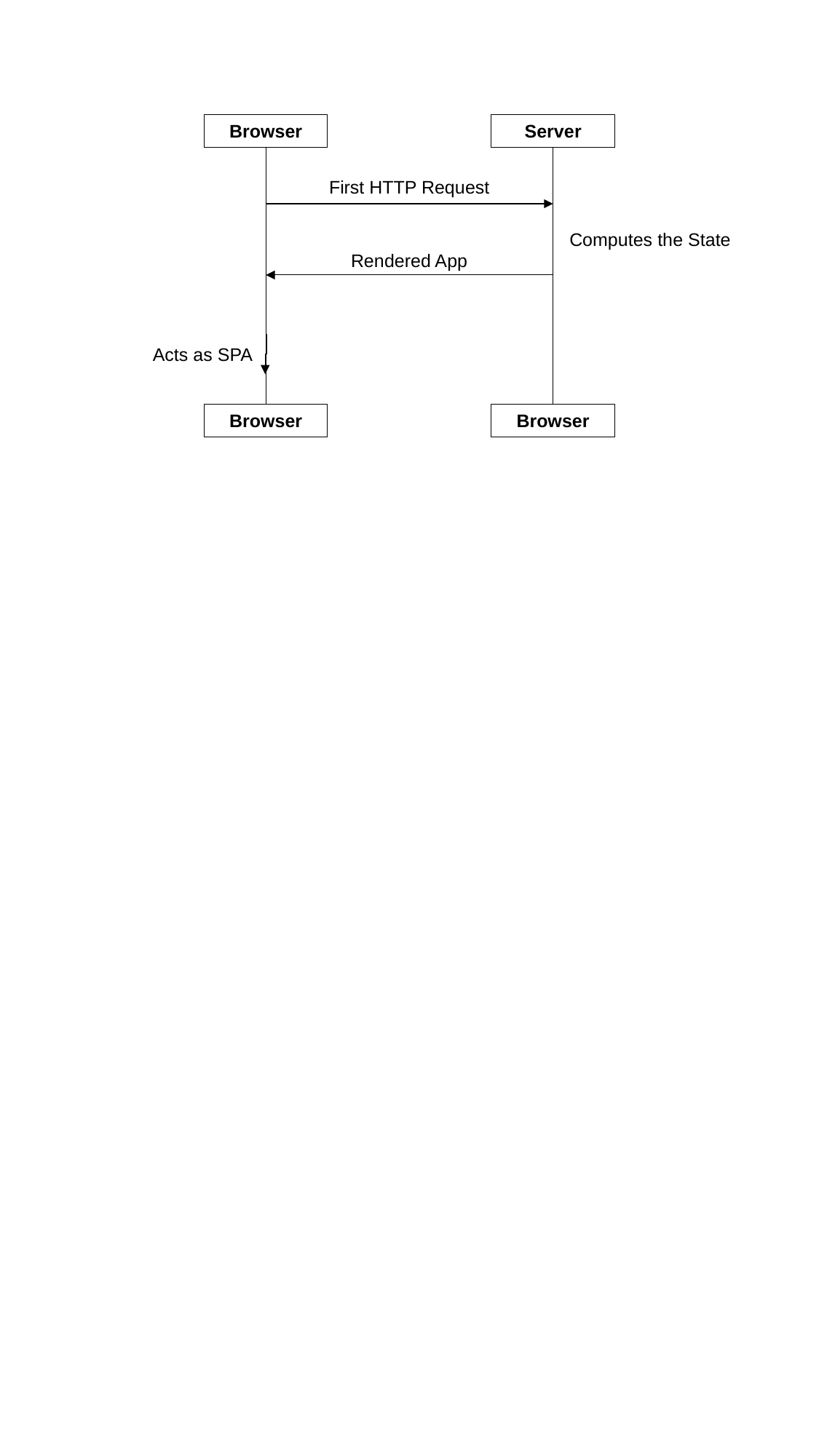

Browser
Server
First HTTP Request
Computes the State
Rendered App
Acts as SPA
Browser
Browser